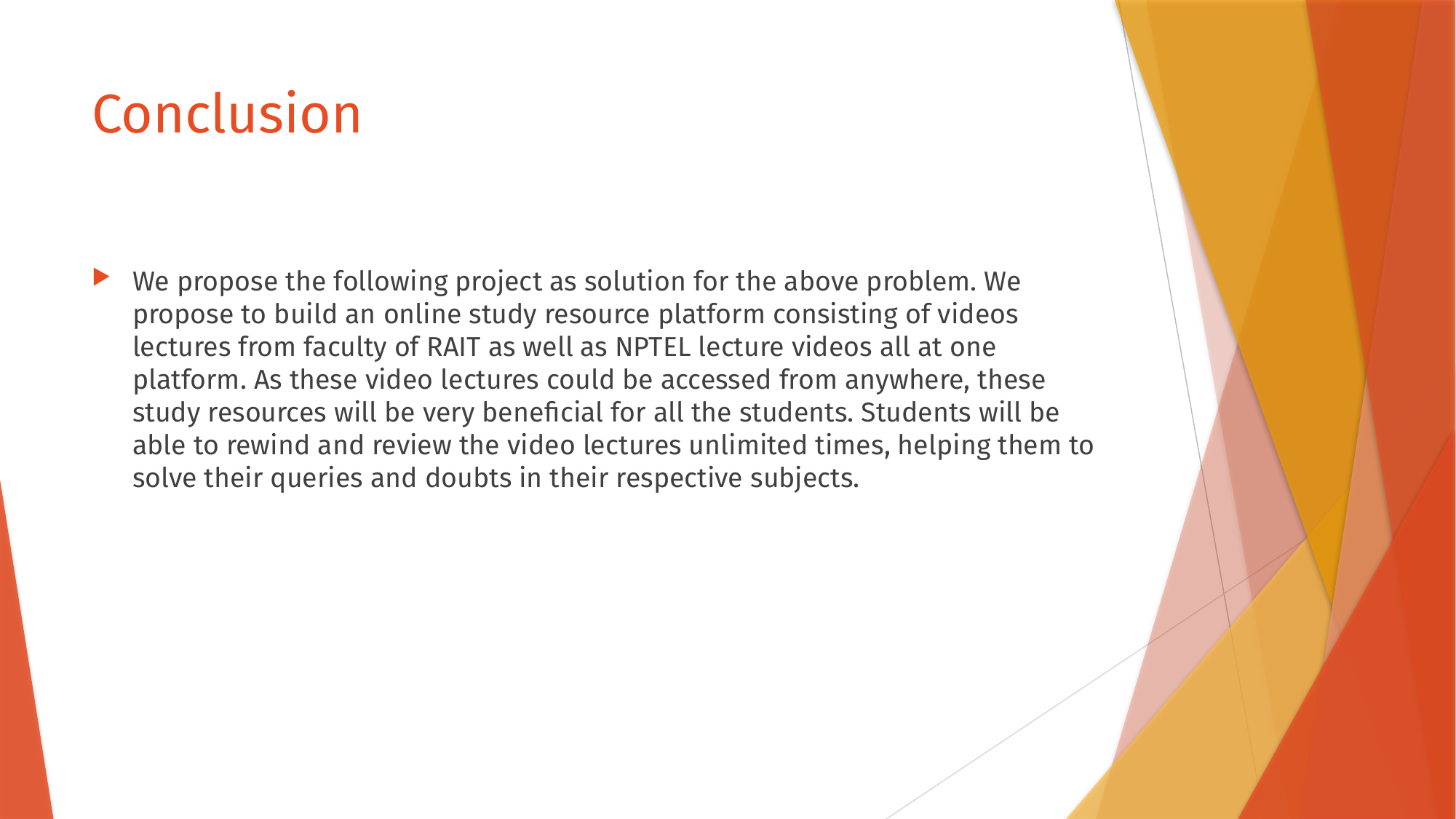

# Conclusion
We propose the following project as solution for the above problem. We propose to build an online study resource platform consisting of videos lectures from faculty of RAIT as well as NPTEL lecture videos all at one platform. As these video lectures could be accessed from anywhere, these study resources will be very beneficial for all the students. Students will be able to rewind and review the video lectures unlimited times, helping them to solve their queries and doubts in their respective subjects.